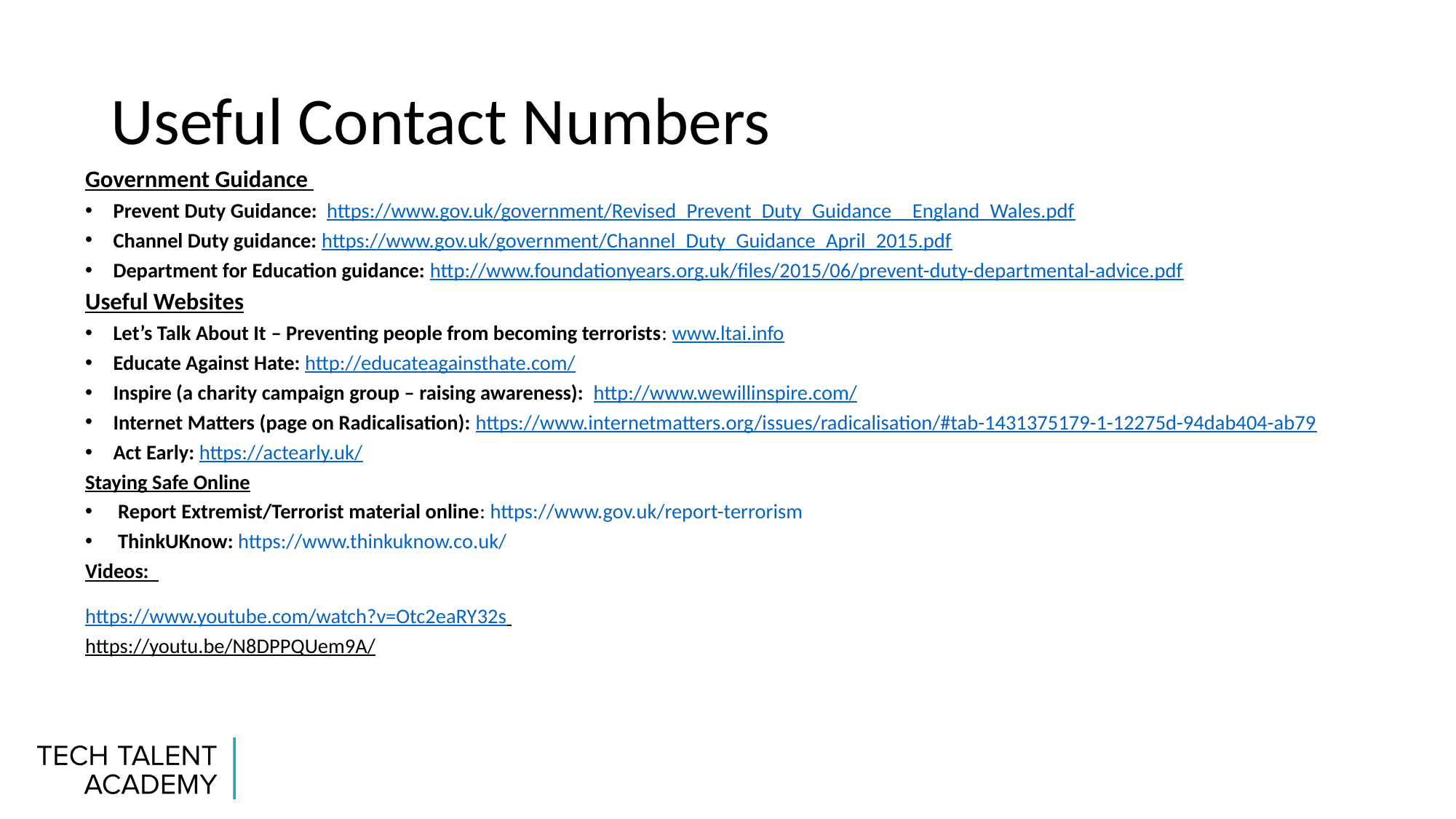

# Useful Contact Numbers
Government Guidance
Prevent Duty Guidance:  https://www.gov.uk/government/Revised_Prevent_Duty_Guidance__England_Wales.pdf
Channel Duty guidance: https://www.gov.uk/government/Channel_Duty_Guidance_April_2015.pdf
Department for Education guidance: http://www.foundationyears.org.uk/files/2015/06/prevent-duty-departmental-advice.pdf
Useful Websites
Let’s Talk About It – Preventing people from becoming terrorists: www.ltai.info
Educate Against Hate: http://educateagainsthate.com/
Inspire (a charity campaign group – raising awareness):  http://www.wewillinspire.com/
Internet Matters (page on Radicalisation): https://www.internetmatters.org/issues/radicalisation/#tab-1431375179-1-12275d-94dab404-ab79
Act Early: https://actearly.uk/
Staying Safe Online
 Report Extremist/Terrorist material online: https://www.gov.uk/report-terrorism
 ThinkUKnow: https://www.thinkuknow.co.uk/
Videos:
https://www.youtube.com/watch?v=Otc2eaRY32s
https://youtu.be/N8DPPQUem9A/